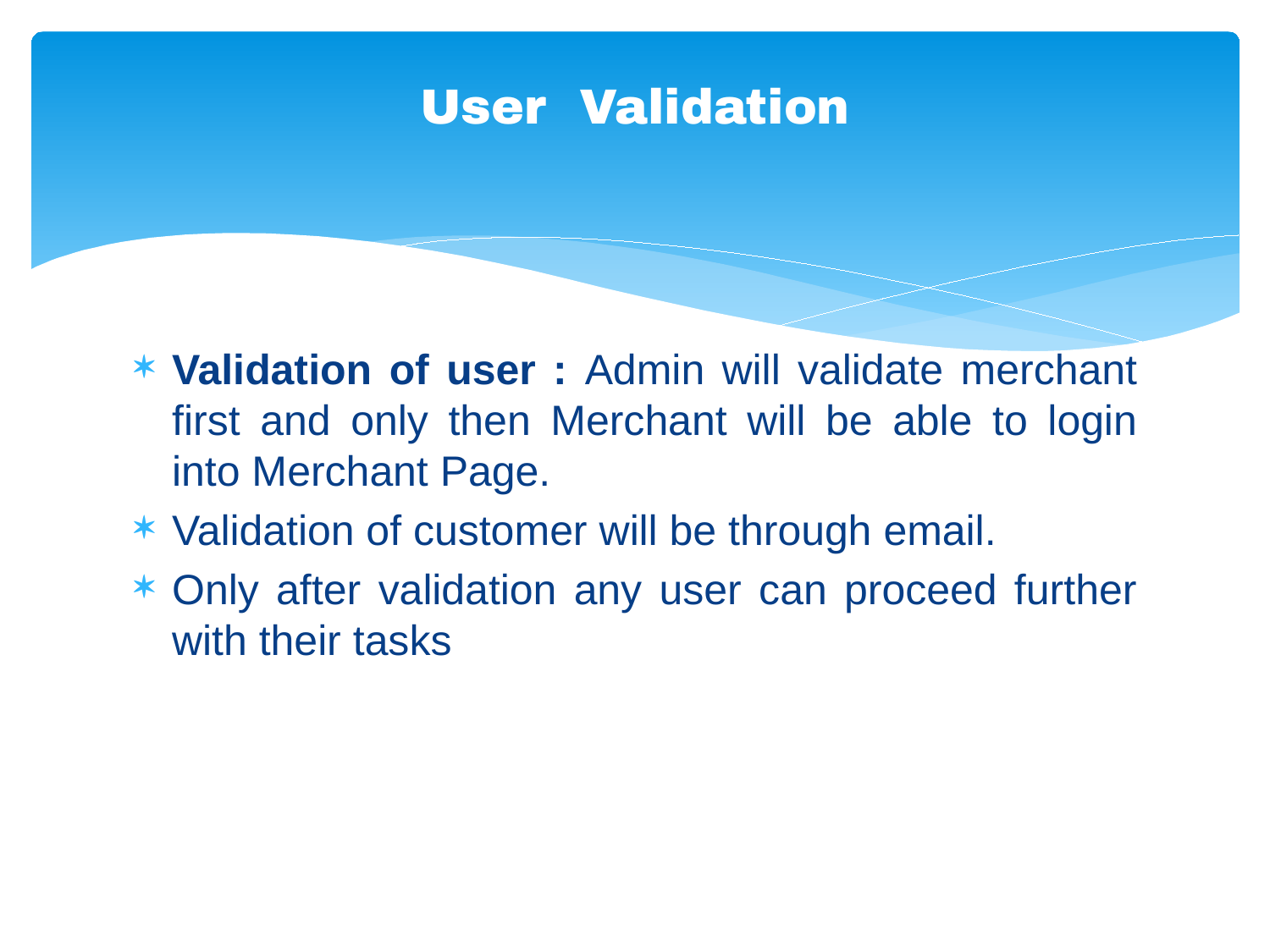

# User  Validation
Validation of user : Admin will validate merchant first and only then Merchant will be able to login into Merchant Page.
Validation of customer will be through email.
Only after validation any user can proceed further with their tasks